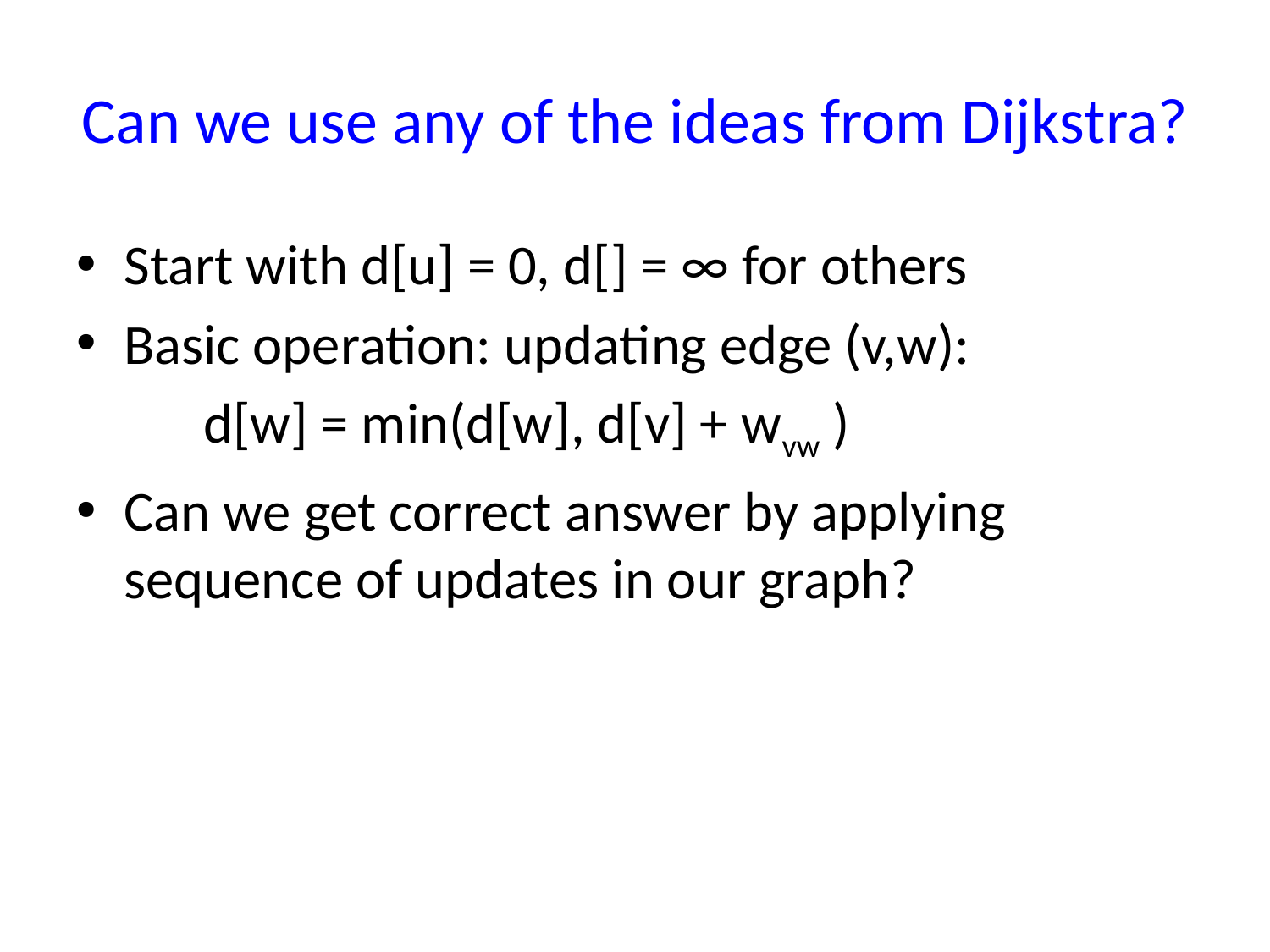

# Can we use any of the ideas from Dijkstra?
Start with d[u] = 0, d[] = ∞ for others
Basic operation: updating edge (v,w):
          d[w] = min(d[w], d[v] + wvw )
Can we get correct answer by applying sequence of updates in our graph?